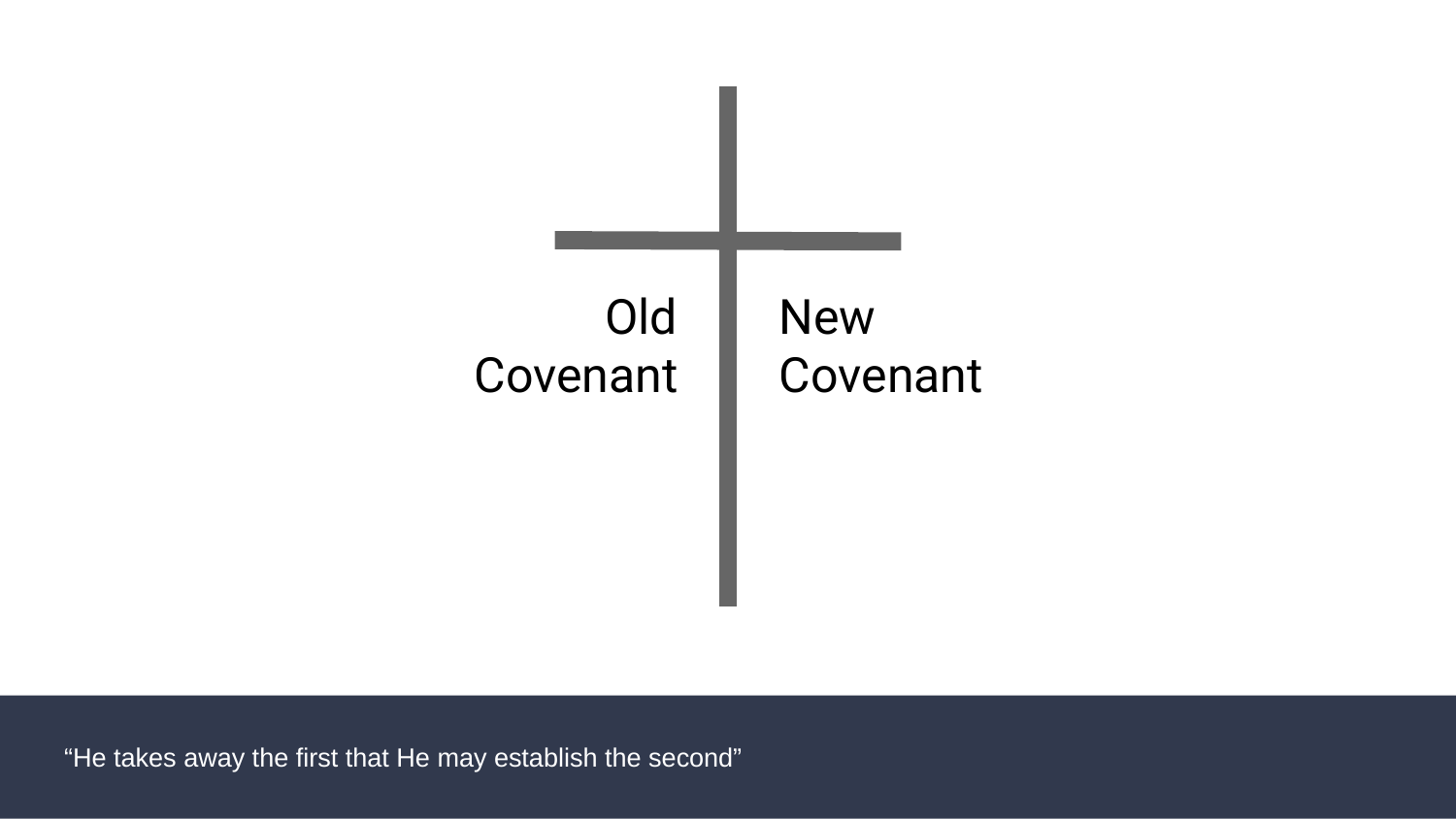

Old
Covenant
New
Covenant
“He takes away the first that He may establish the second”